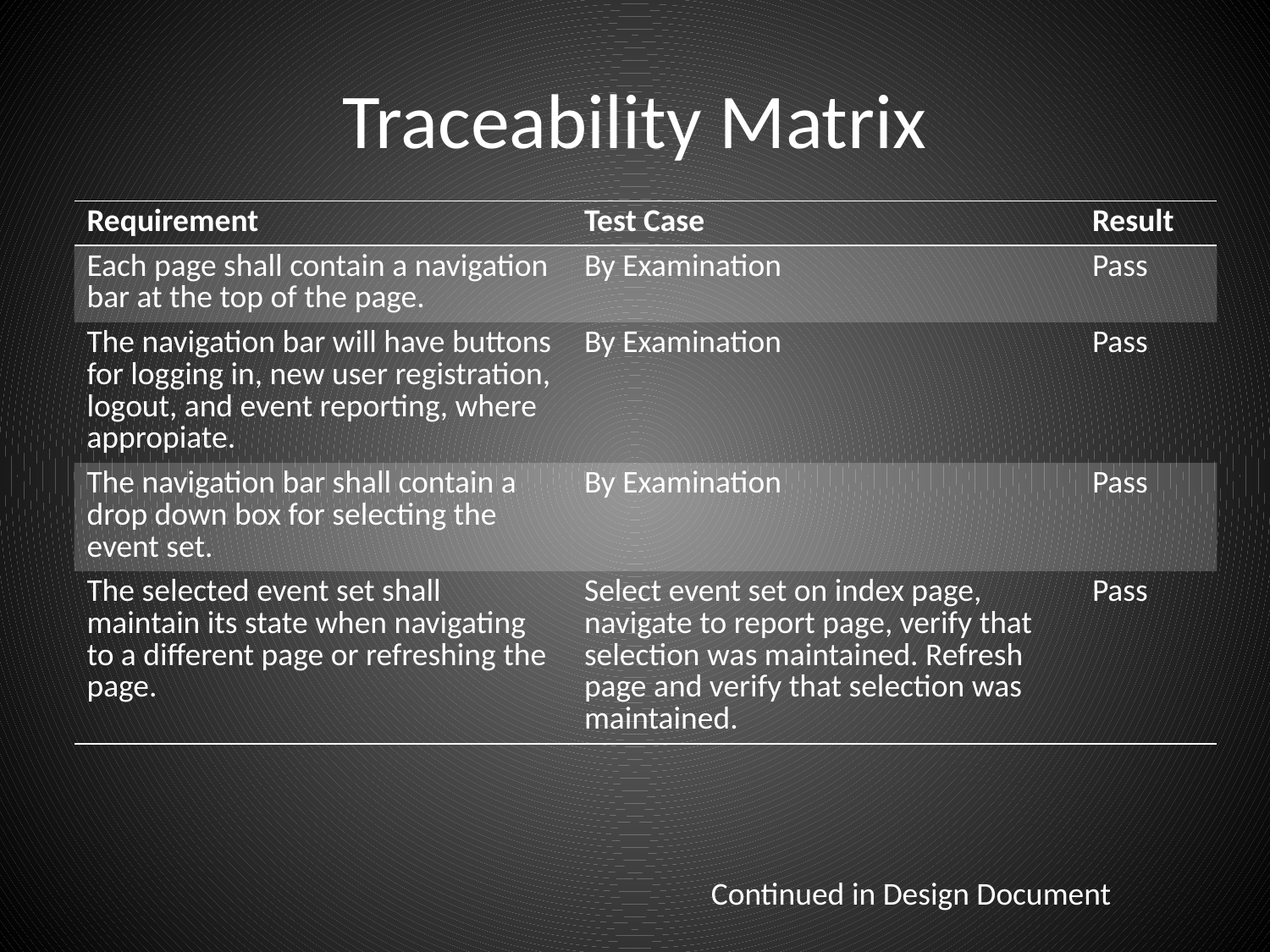

# Traceability Matrix
| Requirement | Test Case | Result |
| --- | --- | --- |
| Each page shall contain a navigation bar at the top of the page. | By Examination | Pass |
| The navigation bar will have buttons for logging in, new user registration, logout, and event reporting, where appropiate. | By Examination | Pass |
| The navigation bar shall contain a drop down box for selecting the event set. | By Examination | Pass |
| The selected event set shall maintain its state when navigating to a different page or refreshing the page. | Select event set on index page, navigate to report page, verify that selection was maintained. Refresh page and verify that selection was maintained. | Pass |
Continued in Design Document